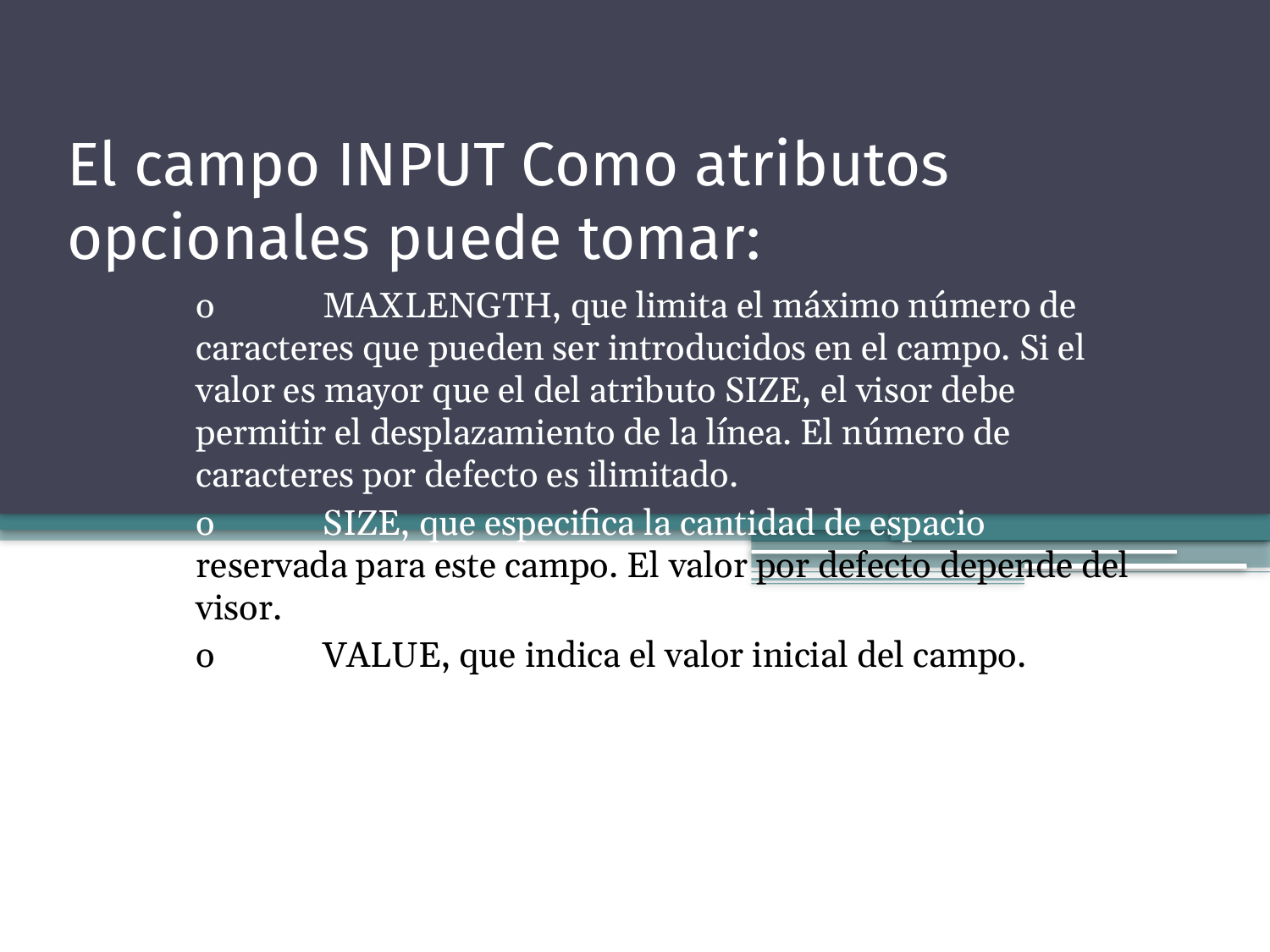

# El campo INPUT Como atributos opcionales puede tomar:
o	MAXLENGTH, que limita el máximo número de caracteres que pueden ser introducidos en el campo. Si el valor es mayor que el del atributo SIZE, el visor debe permitir el desplazamiento de la línea. El número de caracteres por defecto es ilimitado.
o	SIZE, que especifica la cantidad de espacio reservada para este campo. El valor por defecto depende del visor.
o	VALUE, que indica el valor inicial del campo.